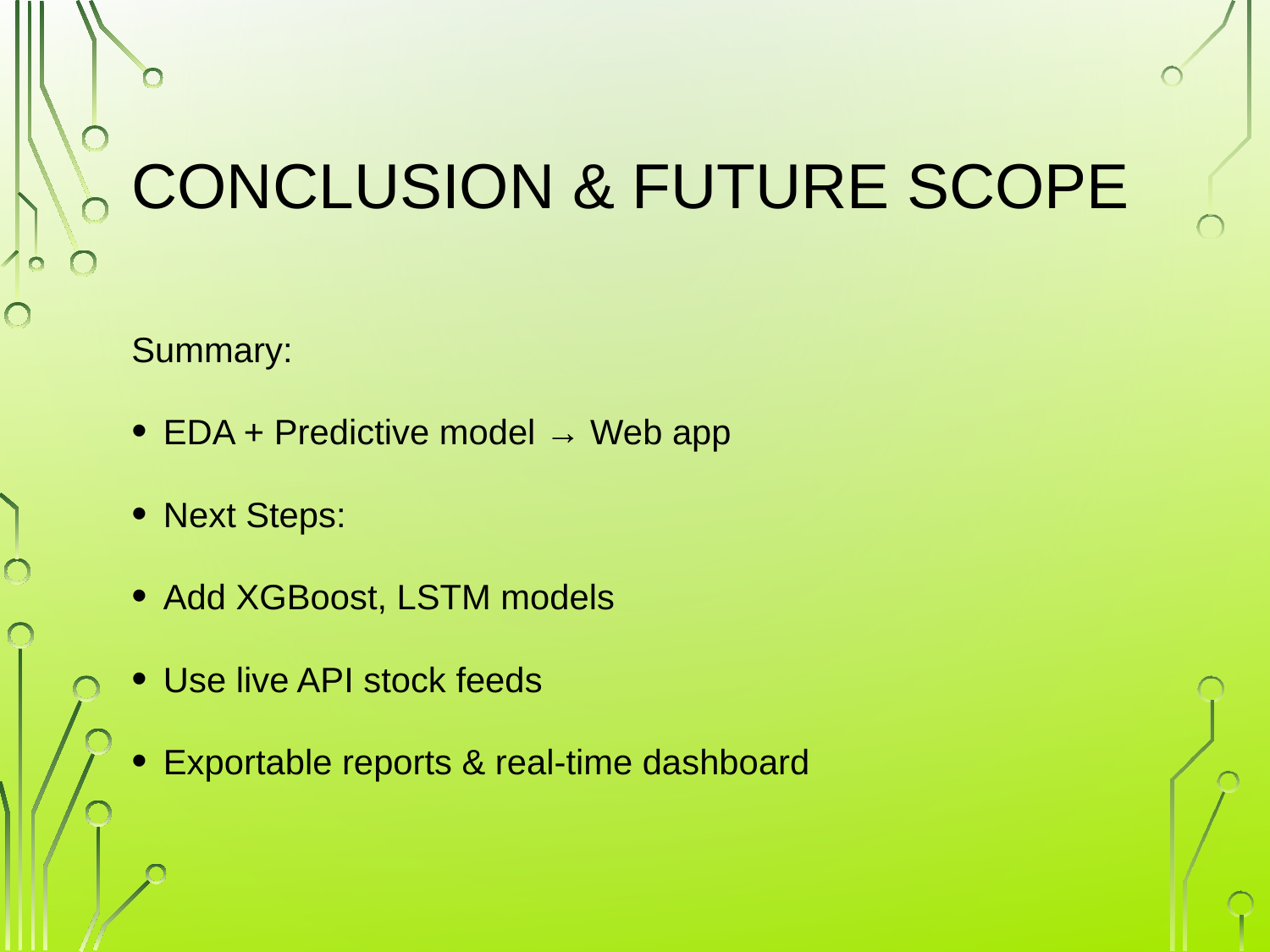

# Conclusion & Future Scope
Summary:
EDA + Predictive model → Web app
Next Steps:
Add XGBoost, LSTM models
Use live API stock feeds
Exportable reports & real-time dashboard